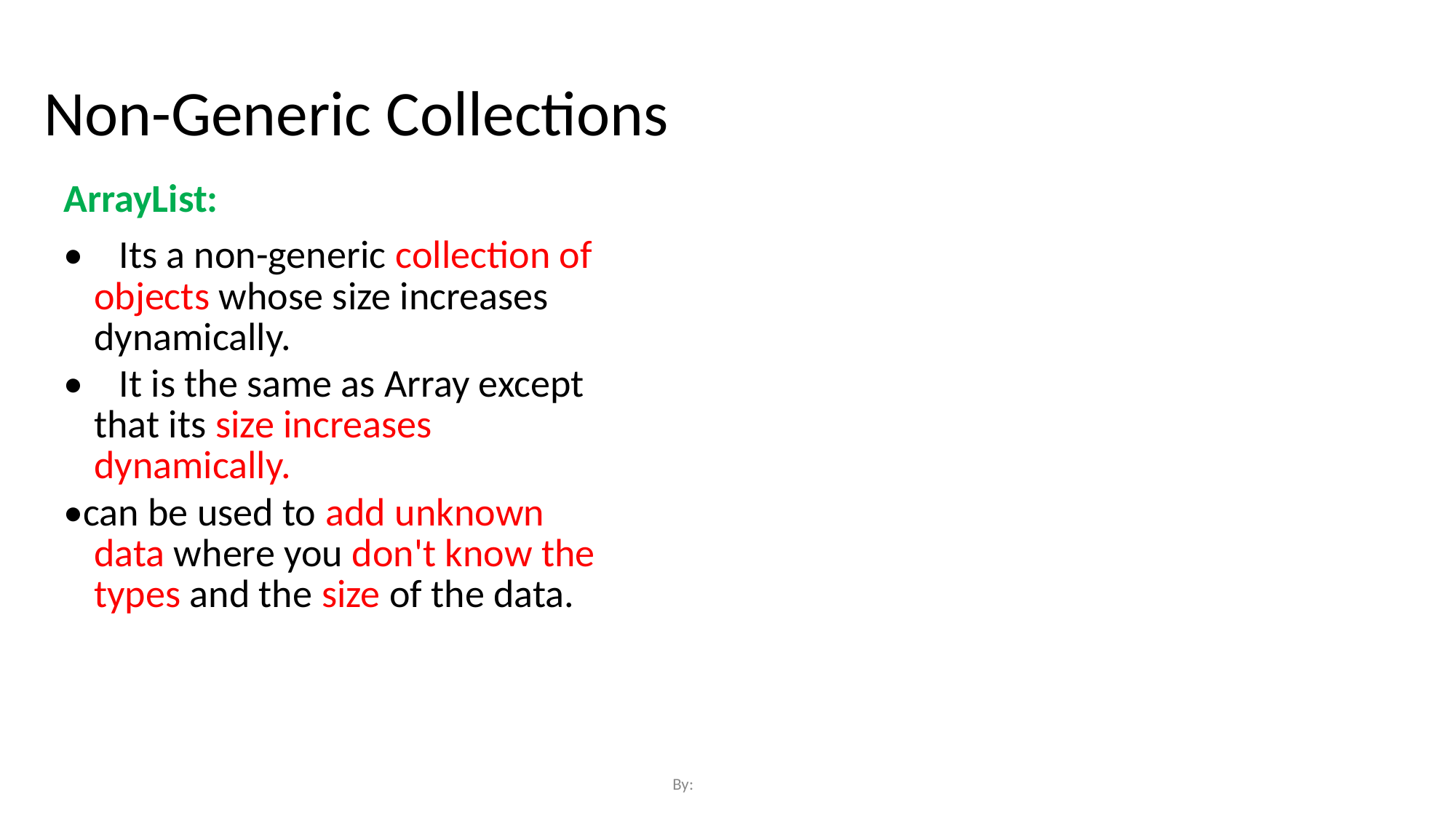

Non-Generic Collections
ArrayList:
•    Its a non-generic collection of objects whose size increases dynamically.
•    It is the same as Array except that its size increases dynamically.
•can be used to add unknown data where you don't know the types and the size of the data.
By: